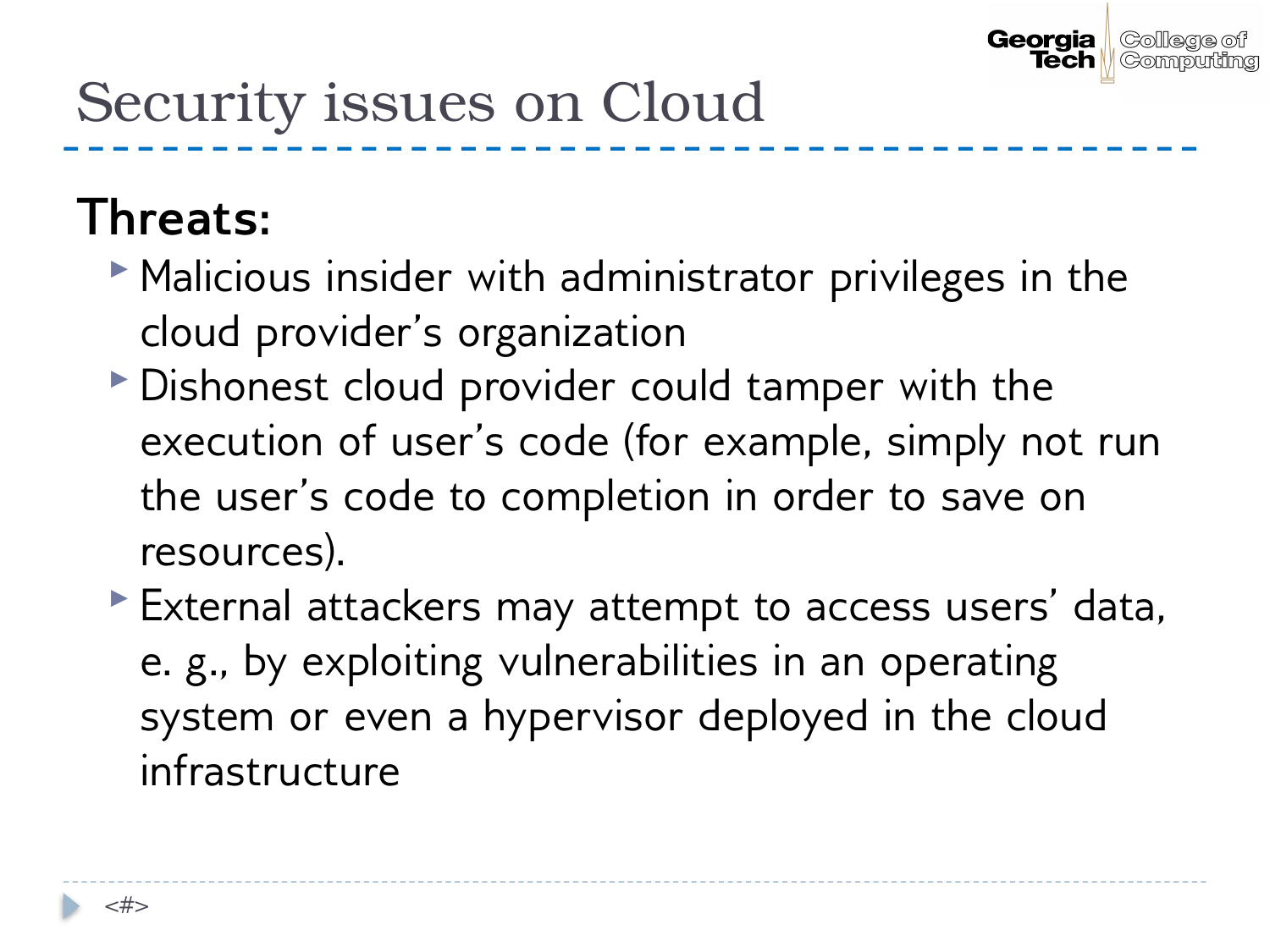

# Security issues on Cloud
Threats:
Malicious insider with administrator privileges in the cloud provider’s organization
Dishonest cloud provider could tamper with the execution of user’s code (for example, simply not run the user’s code to completion in order to save on resources).
External attackers may attempt to access users’ data, e. g., by exploiting vulnerabilities in an operating system or even a hypervisor deployed in the cloud infrastructure

 <#>